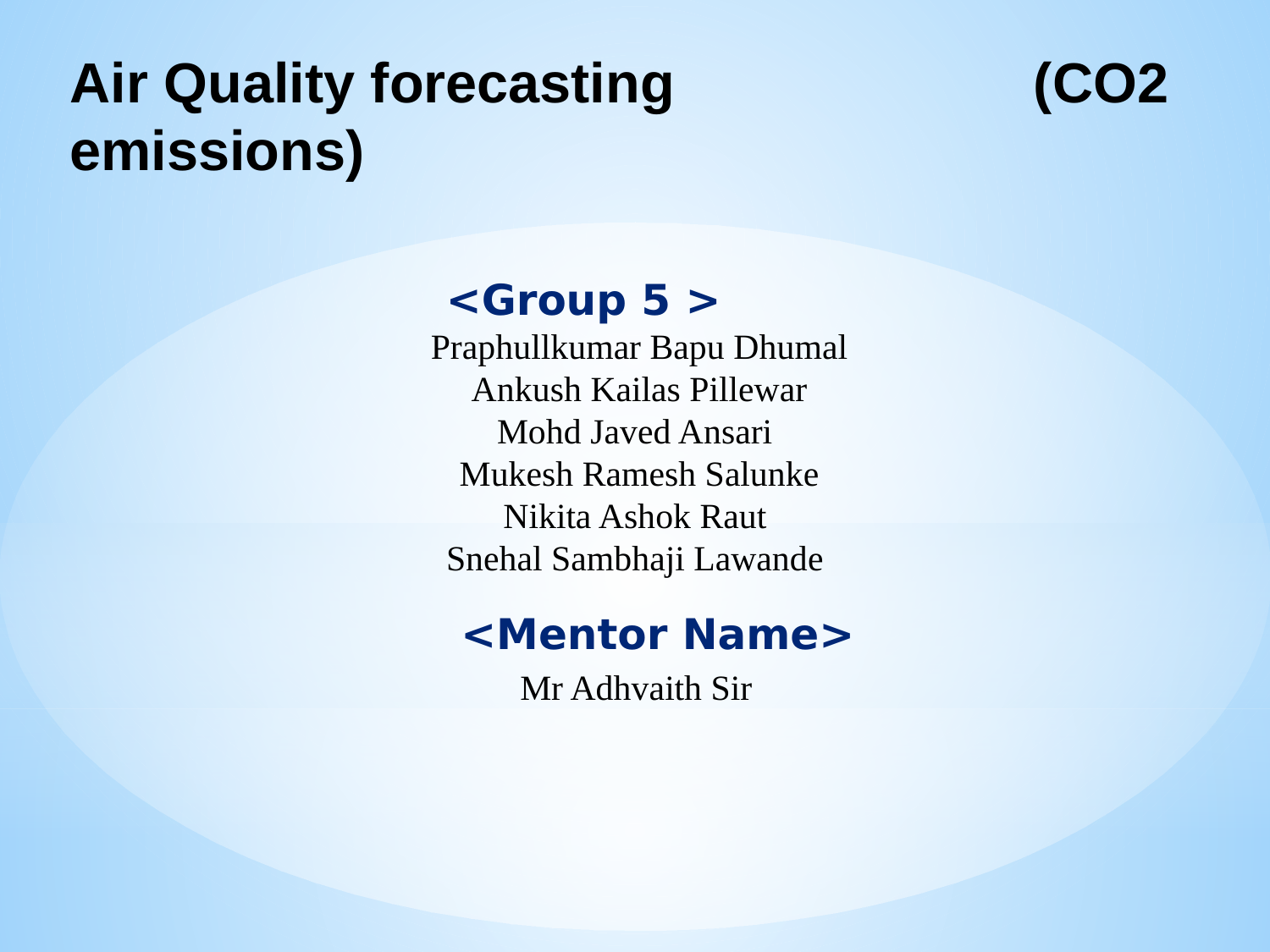

Air Quality forecasting                       (CO2 emissions)

               <Group 5 >
 Praphullkumar Bapu Dhumal
 Ankush Kailas Pillewar
Mohd Javed Ansari
 Mukesh Ramesh Salunke
Nikita Ashok Raut
Snehal Sambhaji Lawande

                <Mentor Name>
                    Mr Adhvaith Sir